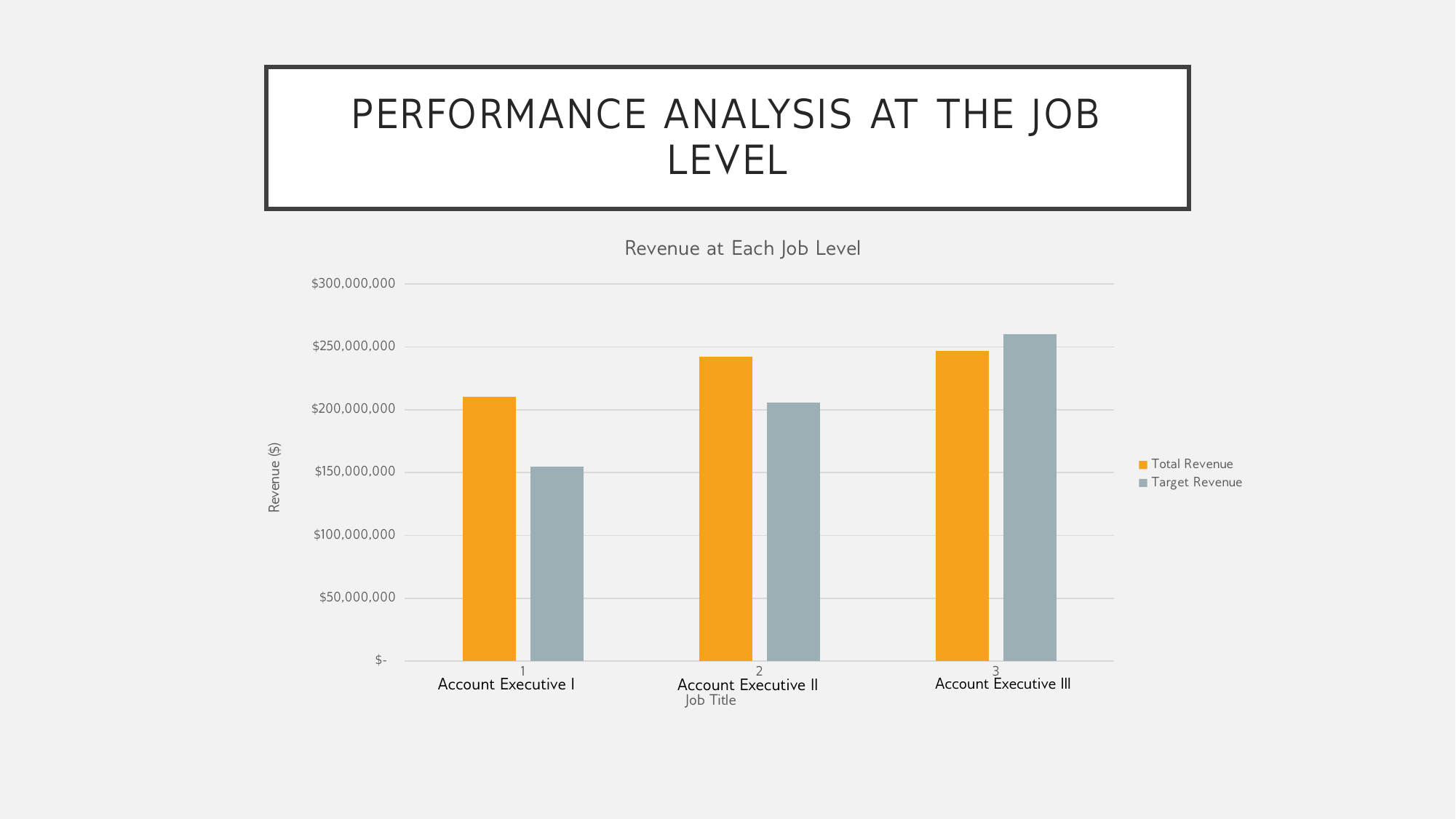

# Performance Analysis at the Job Level

### Chart: Revenue at Each Job Level

| Category | Total Revenue | Target Revenue |
|---|---|---|
Account Executive I
Account Executive III

Account Executive II